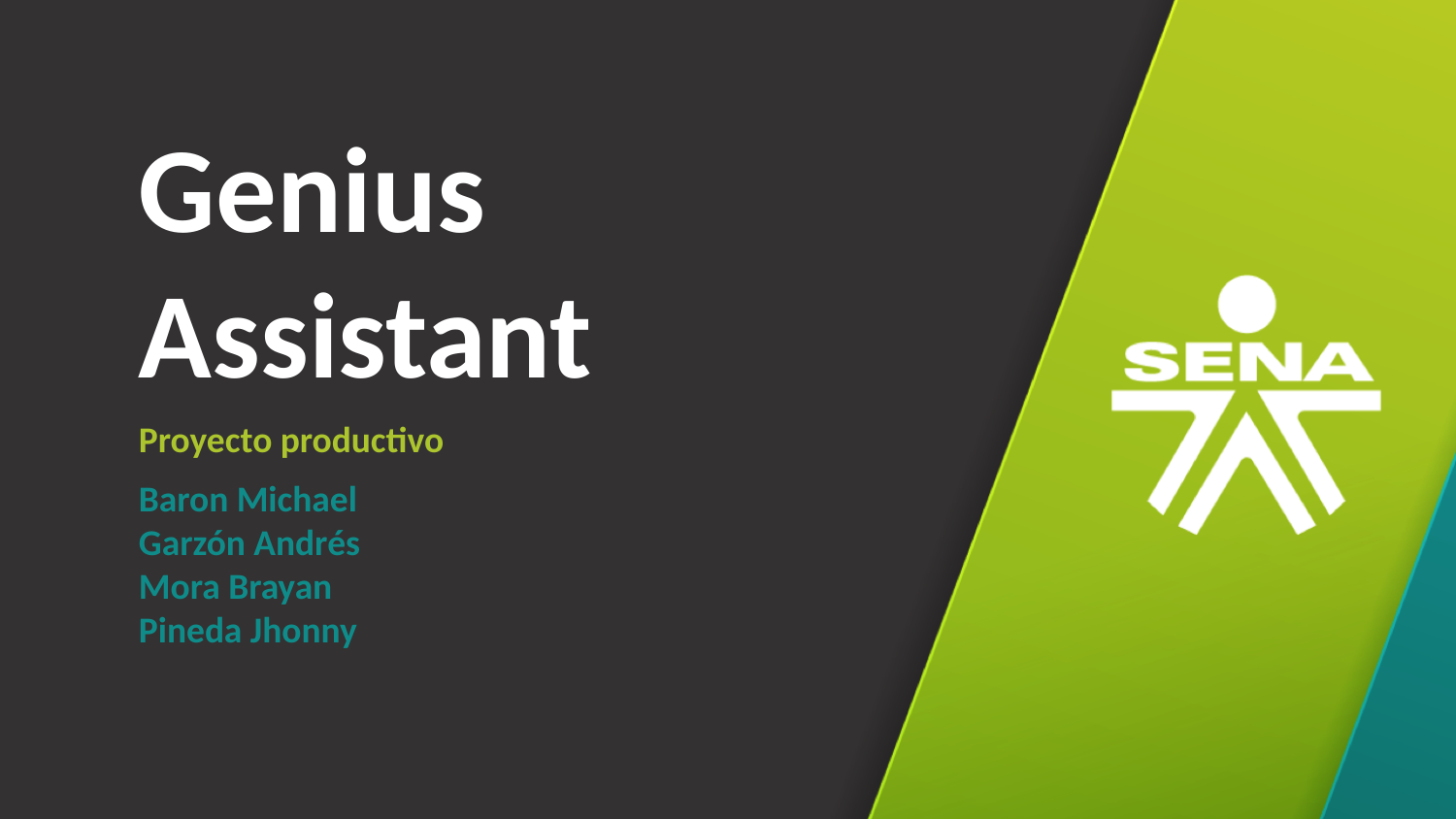

Genius Assistant
Proyecto productivo

Baron Michael
Garzón Andrés
Mora Brayan
Pineda Jhonny